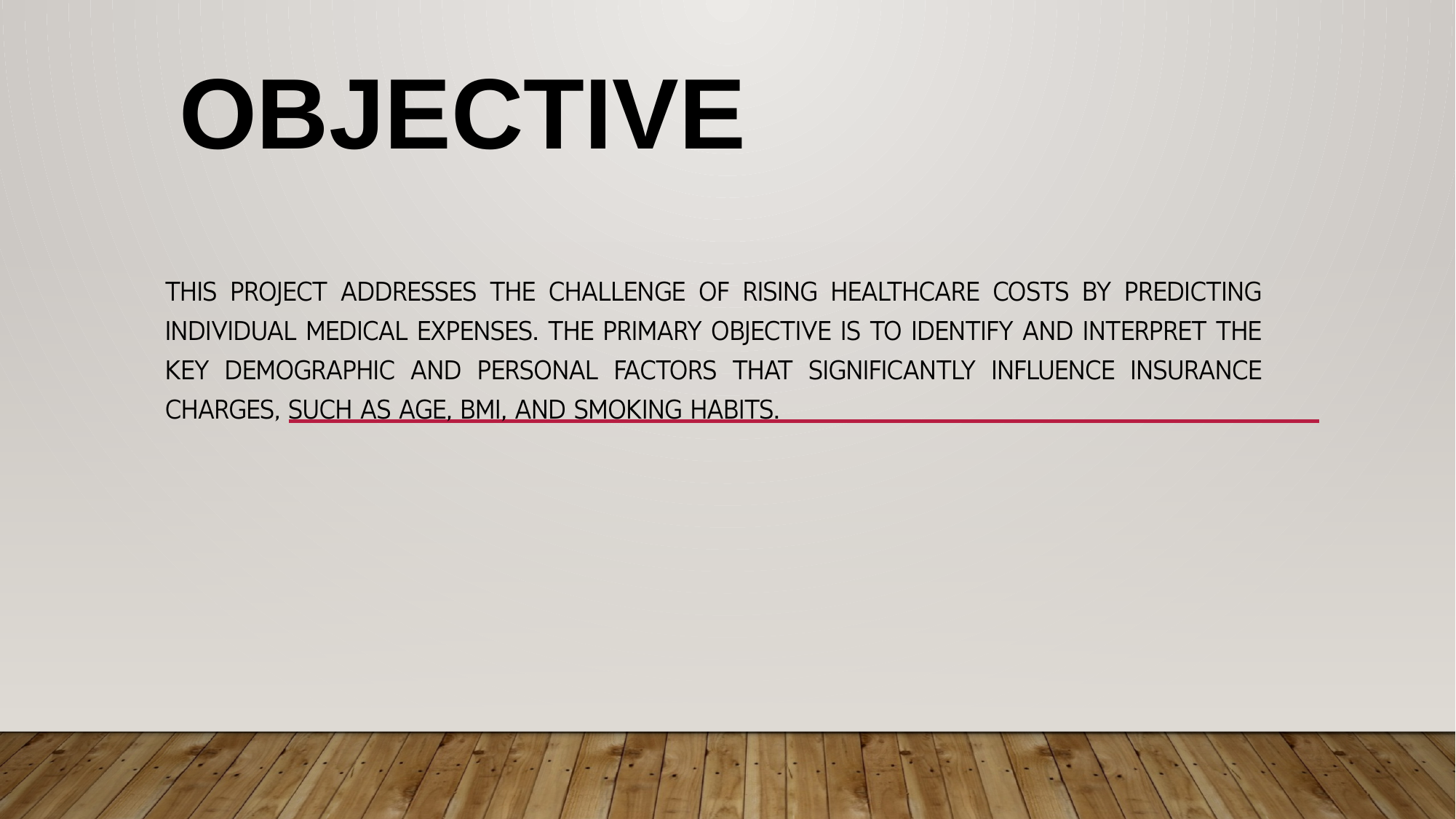

# OBJECTIVE
This project addresses the challenge of rising healthcare costs by predicting individual medical expenses. The primary objective is to identify and interpret the key demographic and personal factors that significantly influence insurance charges, such as age, BMI, and smoking habits.